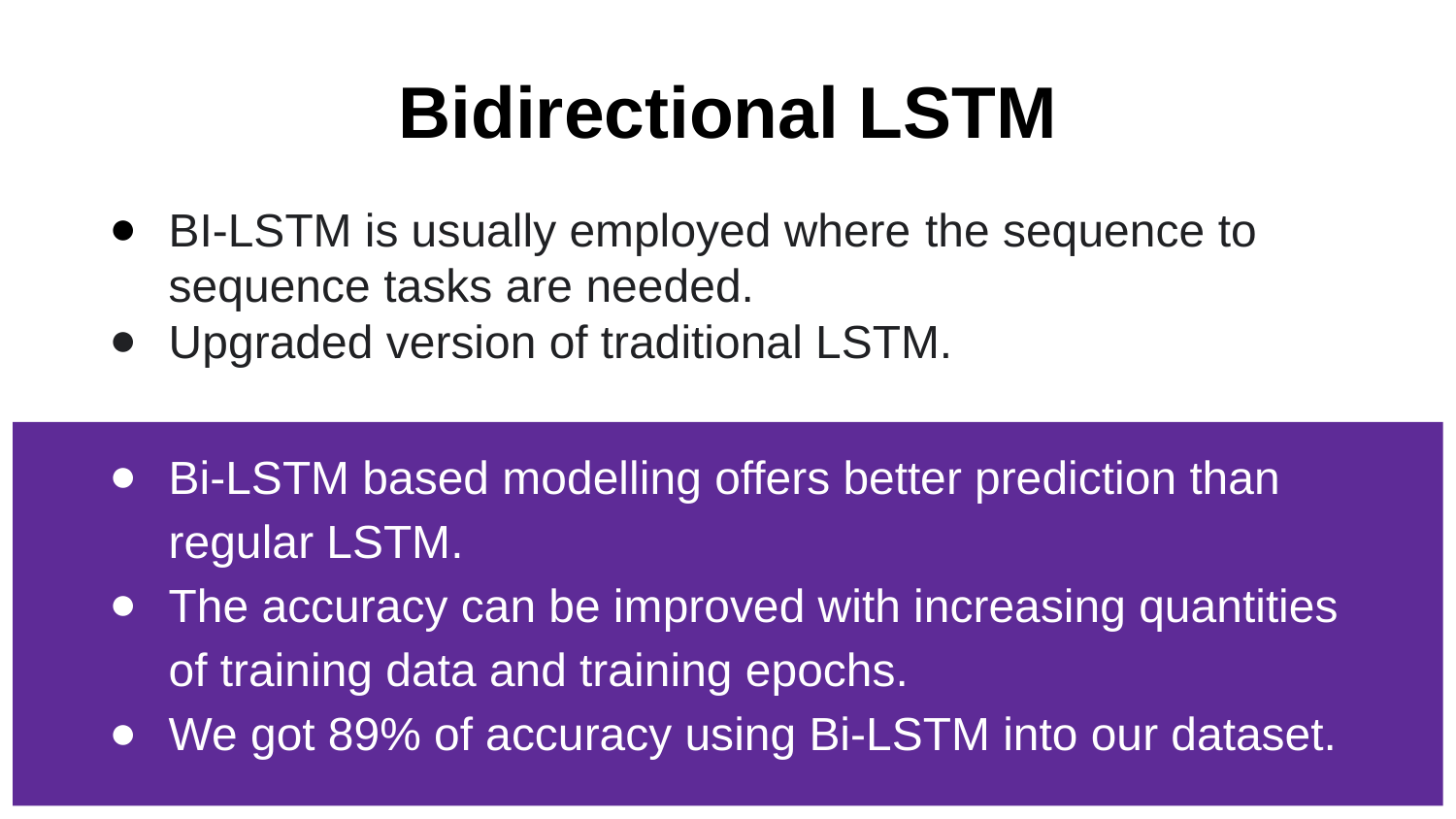

# Bidirectional LSTM
BI-LSTM is usually employed where the sequence to sequence tasks are needed.
Upgraded version of traditional LSTM.
Bi-LSTM based modelling offers better prediction than regular LSTM.
The accuracy can be improved with increasing quantities of training data and training epochs.
We got 89% of accuracy using Bi-LSTM into our dataset.